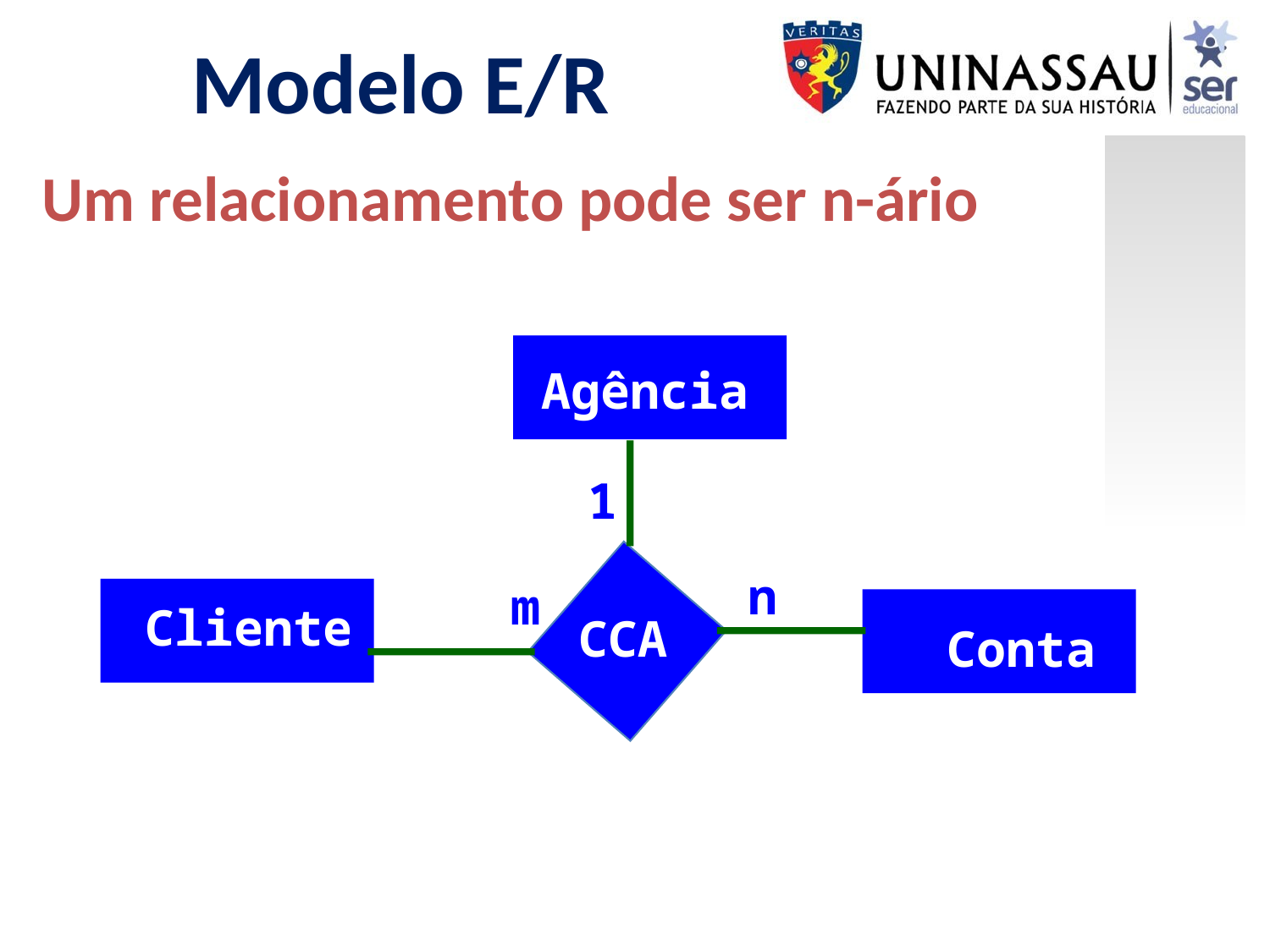

Modelo E/R
Um relacionamento pode ser n-ário

Agência

Cliente
Conta

1
n

m

CCA